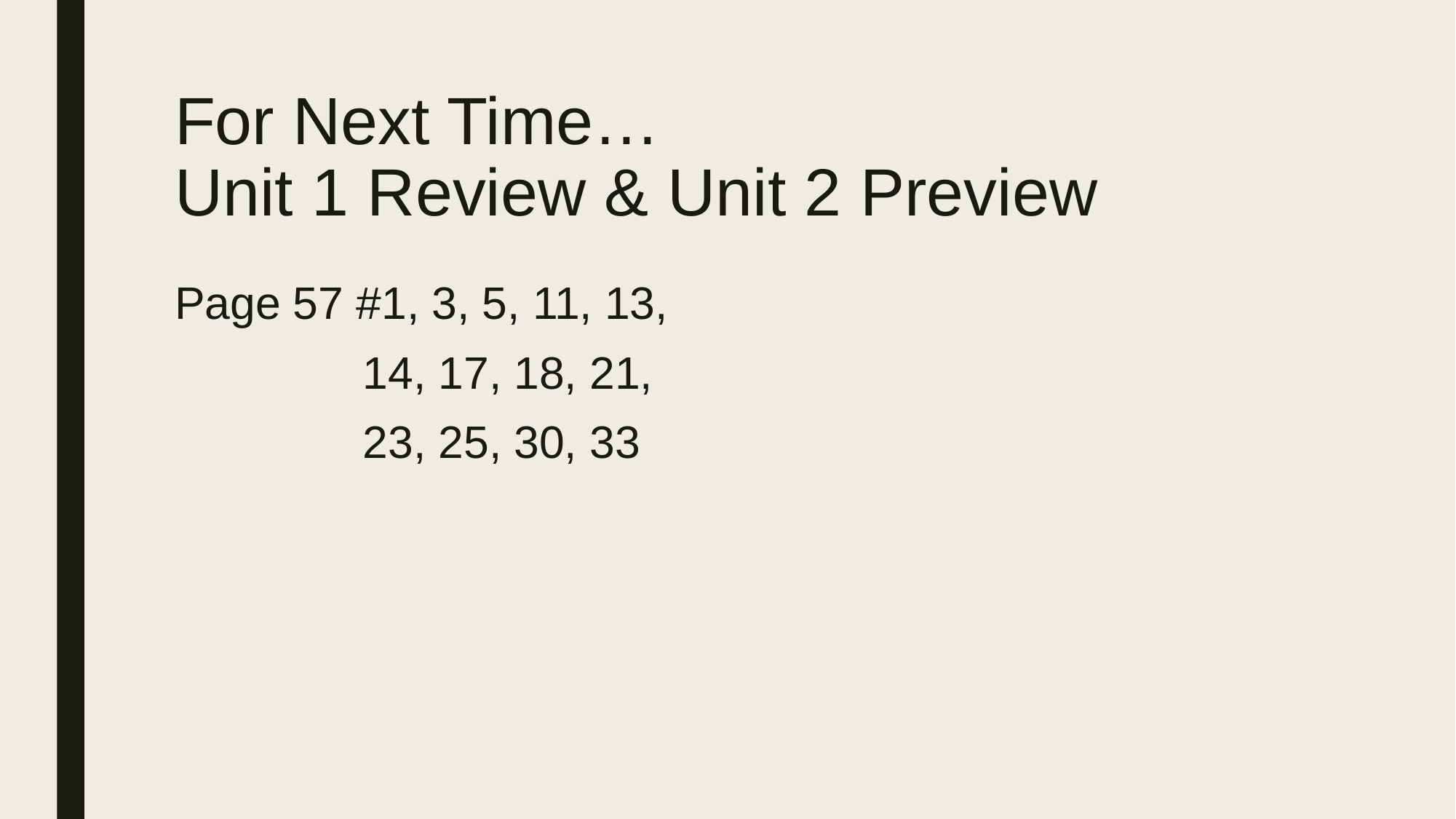

# For Next Time… Unit 1 Review & Unit 2 Preview
Page 57 #1, 3, 5, 11, 13,
               14, 17, 18, 21,
               23, 25, 30, 33